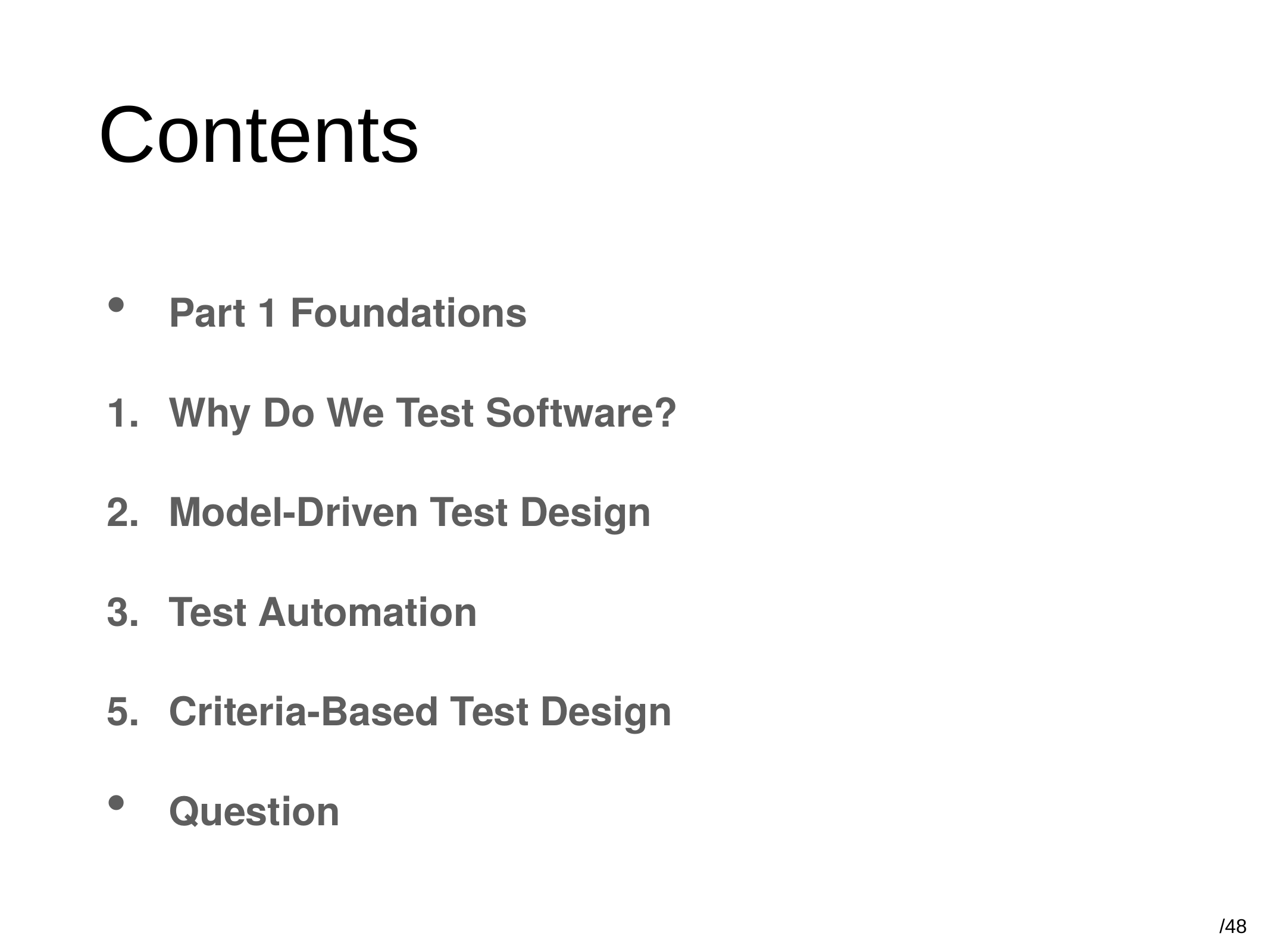

# Contents
Part 1 Foundations
Why Do We Test Software?
Model-Driven Test Design
Test Automation
Criteria-Based Test Design
Question
2